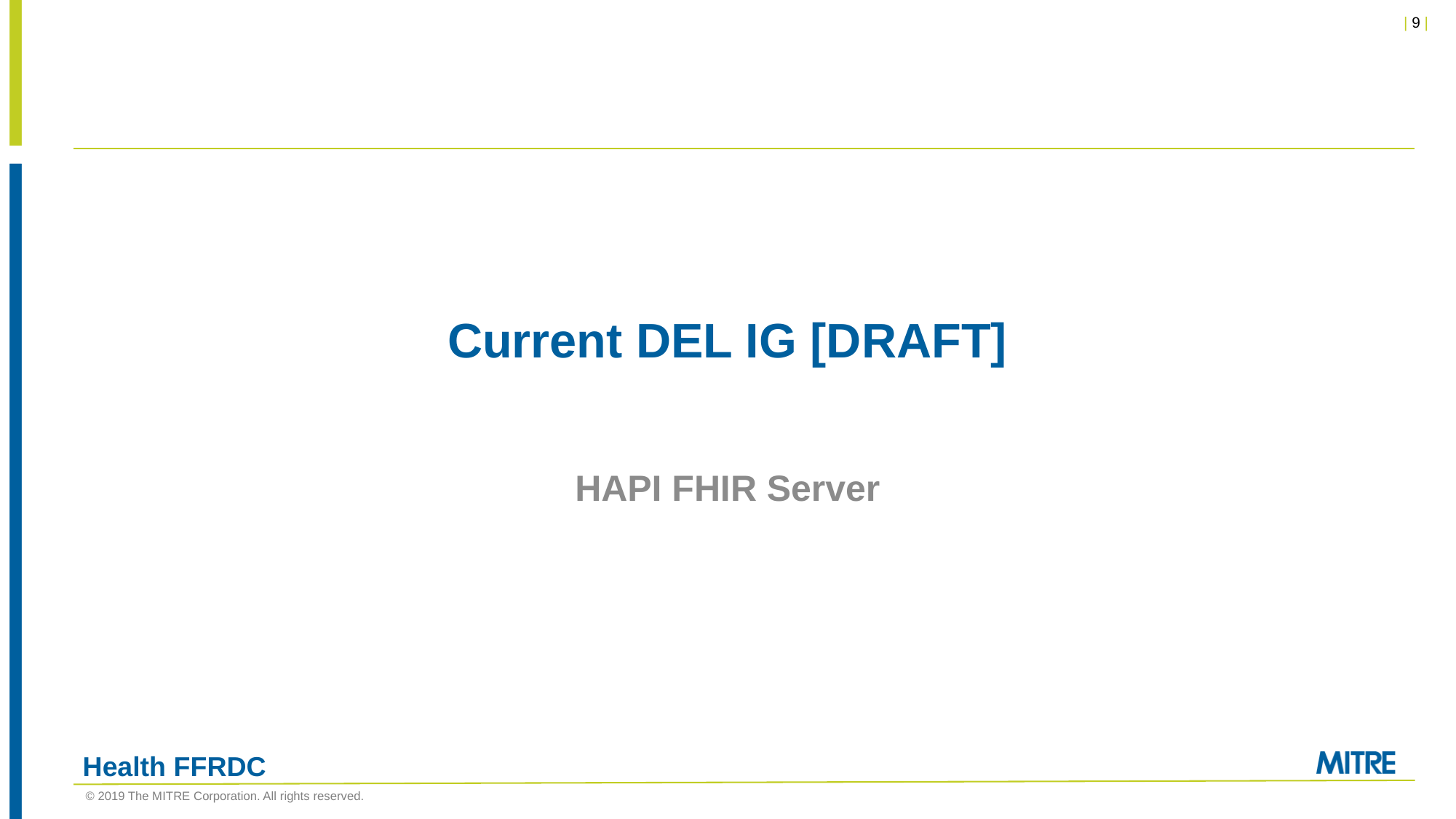

# Current DEL IG [DRAFT]
HAPI FHIR Server